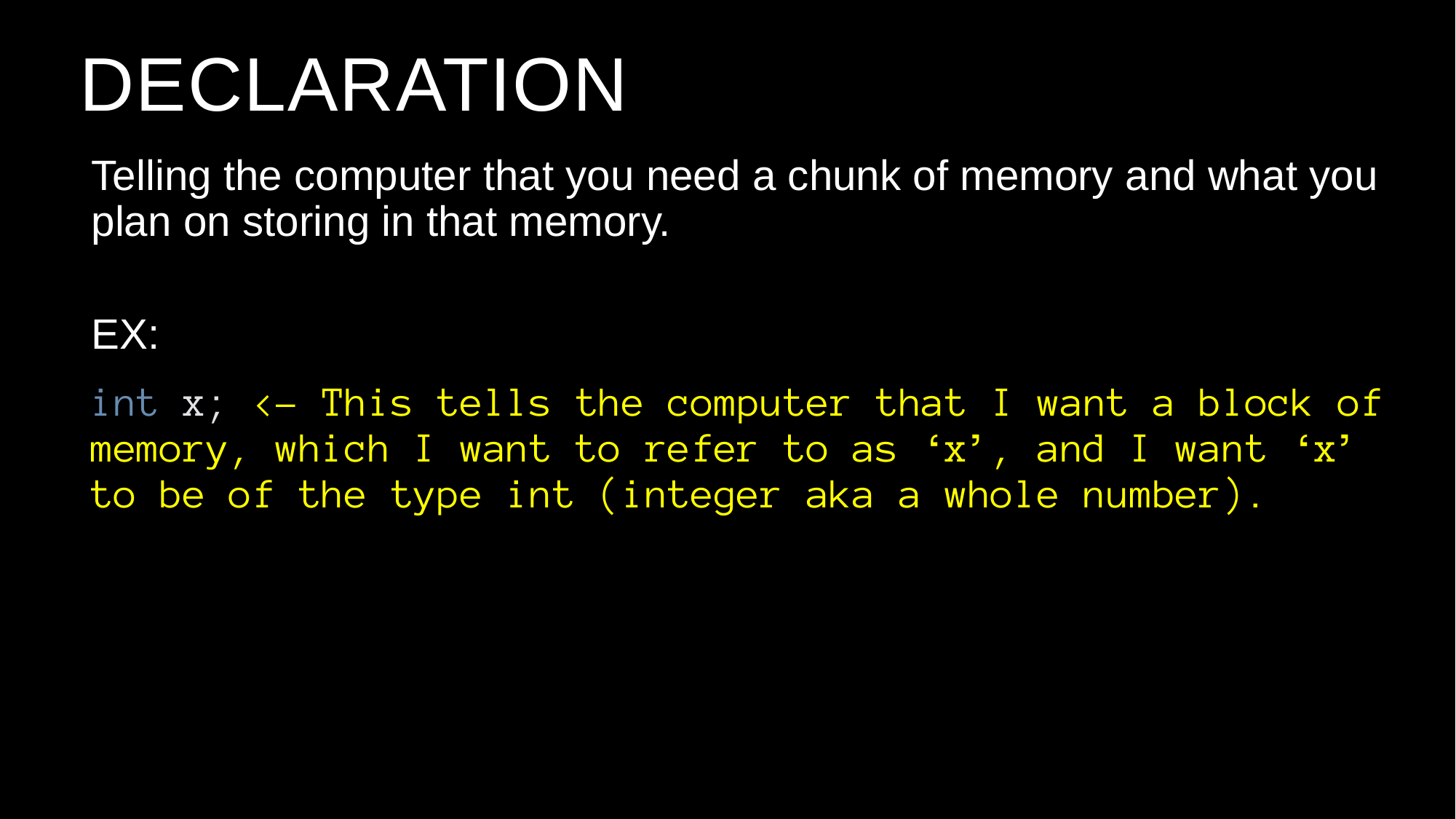

# Declaration
Telling the computer that you need a chunk of memory and what you plan on storing in that memory.
EX:
int x; <- This tells the computer that I want a block of memory, which I want to refer to as ‘x’, and I want ‘x’ to be of the type int (integer aka a whole number).